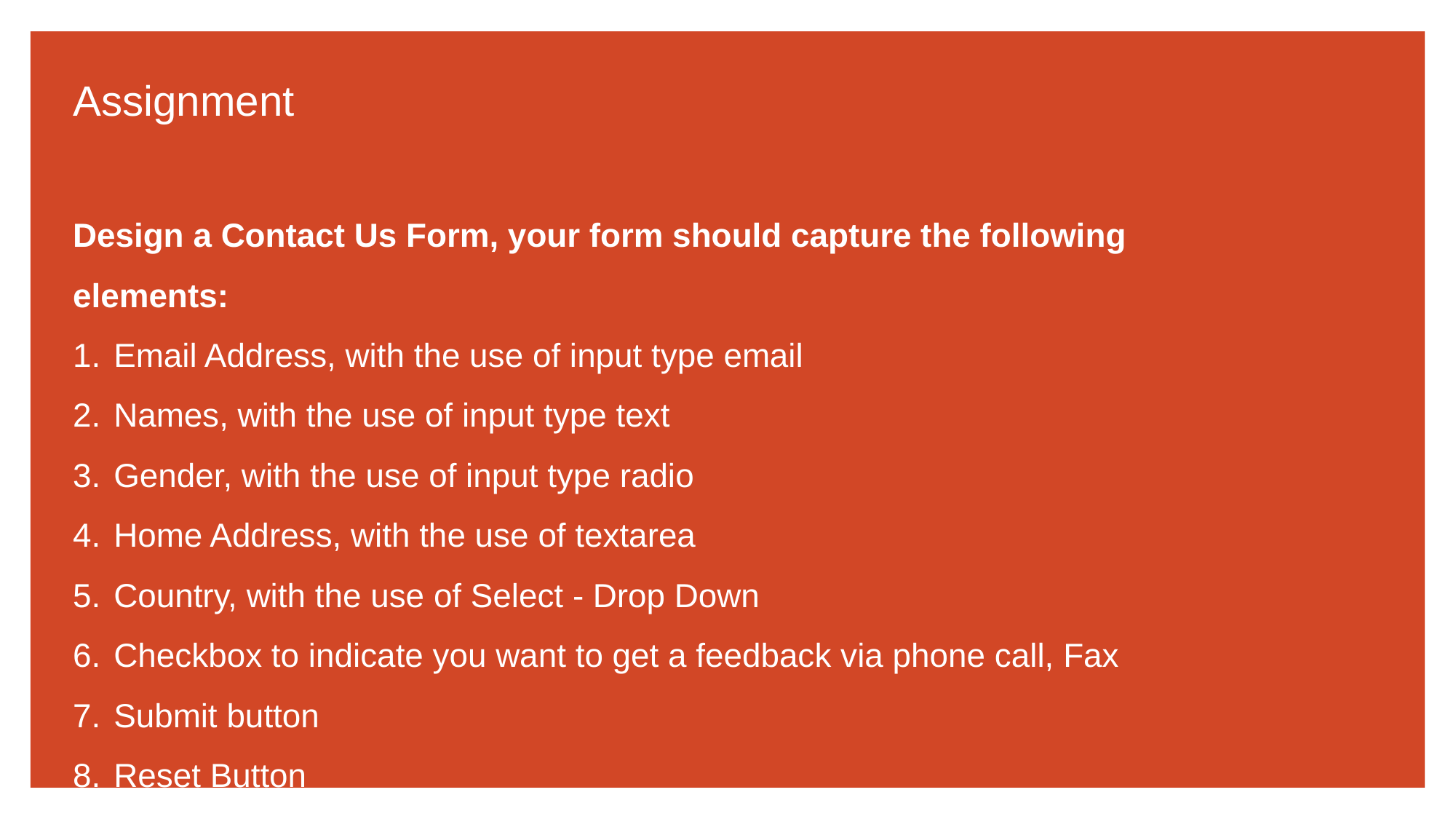

# Assignment
Design a Contact Us Form, your form should capture the following elements:
Email Address, with the use of input type email
Names, with the use of input type text
Gender, with the use of input type radio
Home Address, with the use of textarea
Country, with the use of Select - Drop Down
Checkbox to indicate you want to get a feedback via phone call, Fax
Submit button
Reset Button